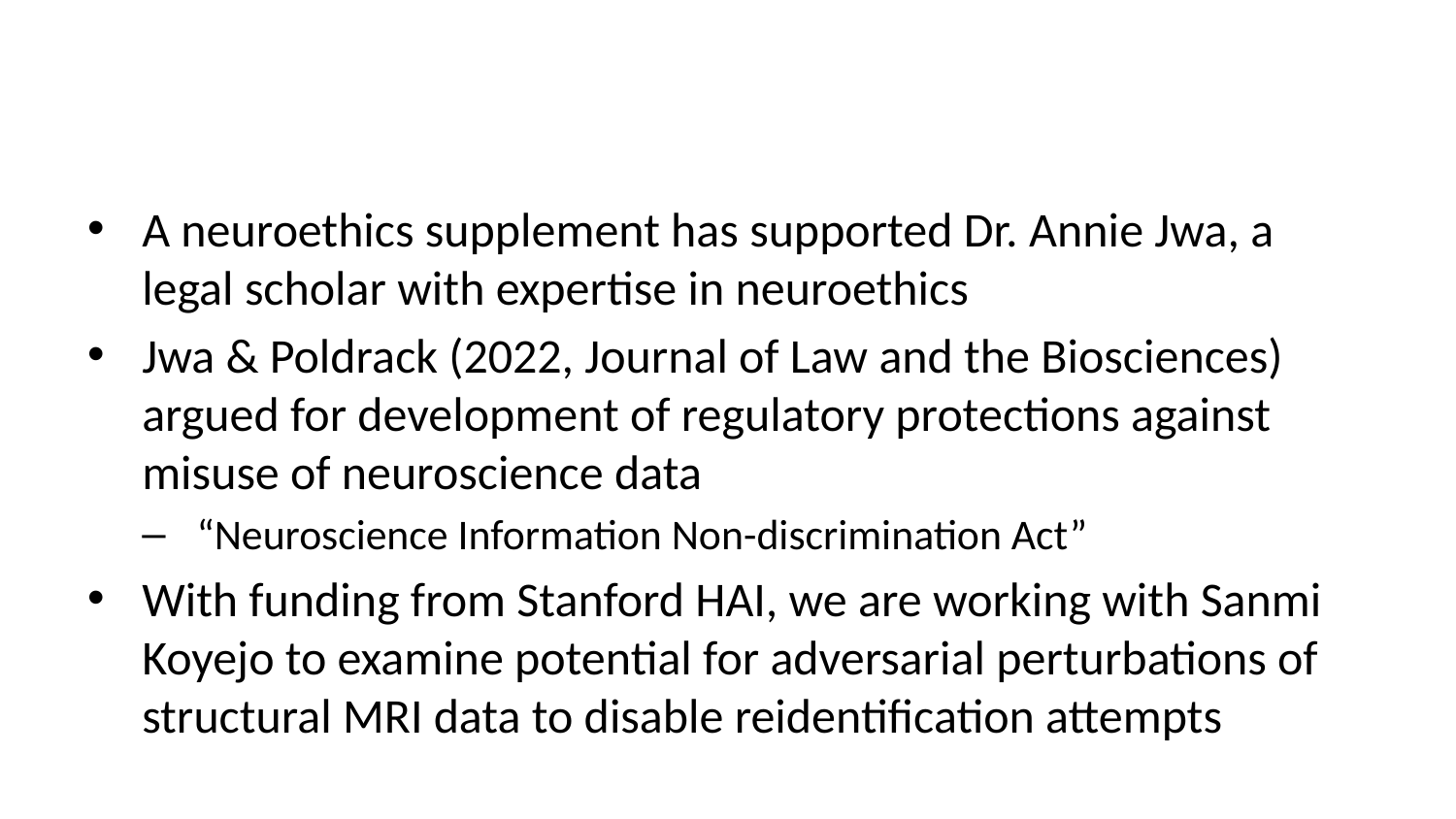

A neuroethics supplement has supported Dr. Annie Jwa, a legal scholar with expertise in neuroethics
Jwa & Poldrack (2022, Journal of Law and the Biosciences) argued for development of regulatory protections against misuse of neuroscience data
“Neuroscience Information Non-discrimination Act”
With funding from Stanford HAI, we are working with Sanmi Koyejo to examine potential for adversarial perturbations of structural MRI data to disable reidentification attempts